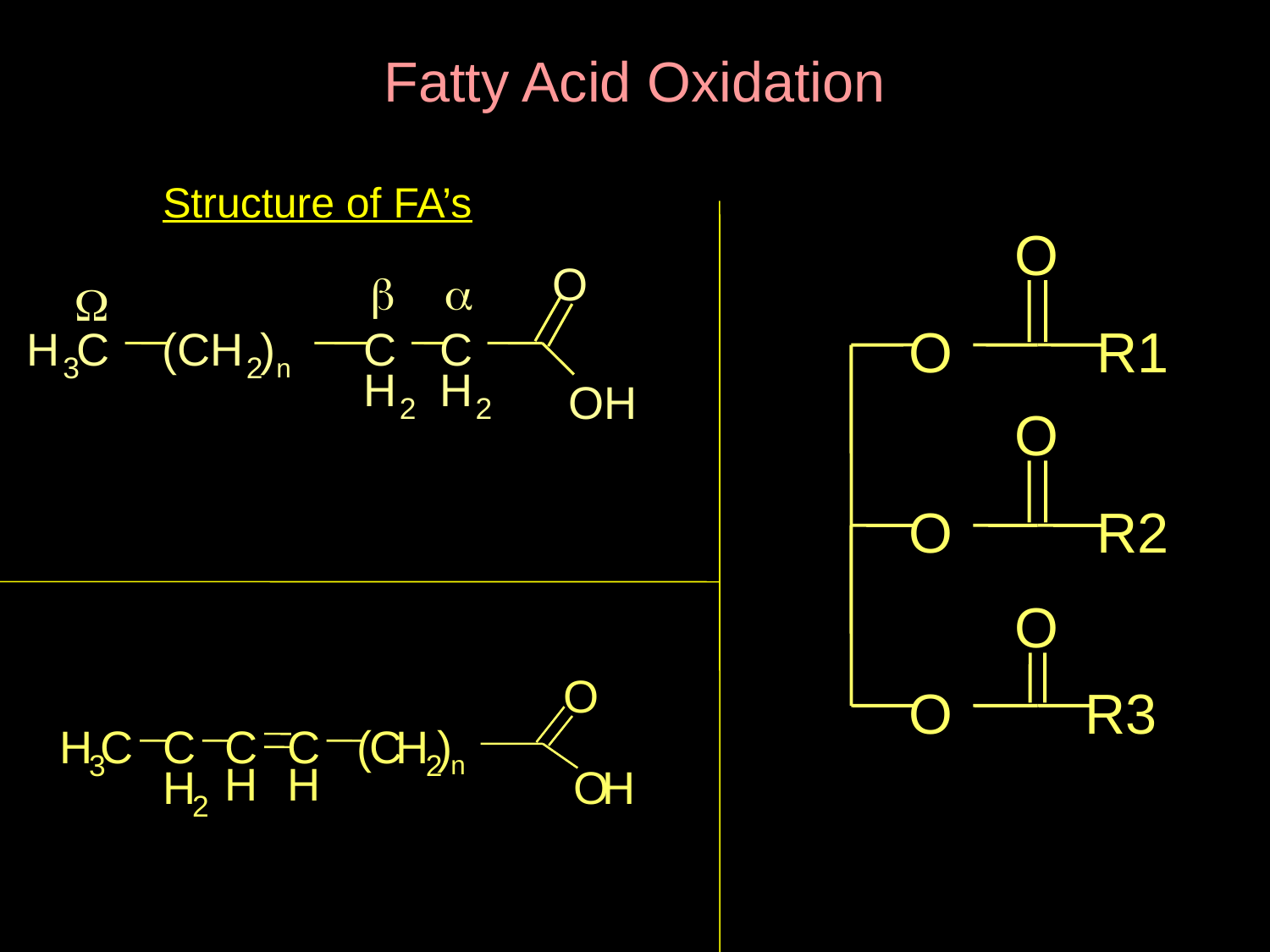

# Fatty Acid Oxidation
Structure of FA’s

O

O
β
α
Ω

O
R1
H
C
(
C
H
)
n
C
C

3
2
H
H
O
H
2
2
O

O
R2

O

O
O
R3

H
C
C
C
C
(
C
H
)
n

3
2

H
H
H
O
H
2